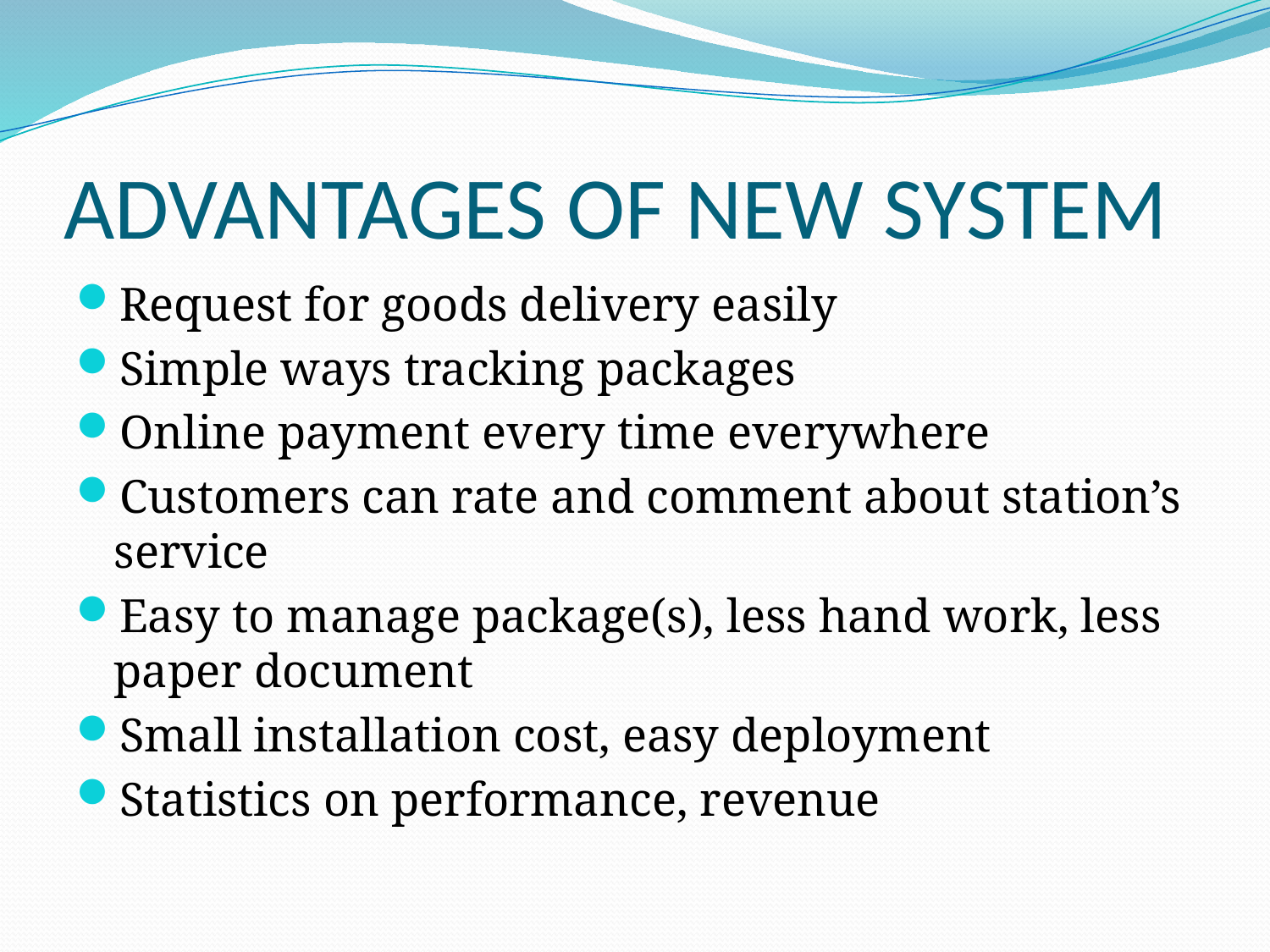

# ADVANTAGES OF NEW SYSTEM
Request for goods delivery easily
Simple ways tracking packages
Online payment every time everywhere
Customers can rate and comment about station’s service
Easy to manage package(s), less hand work, less paper document
Small installation cost, easy deployment
Statistics on performance, revenue